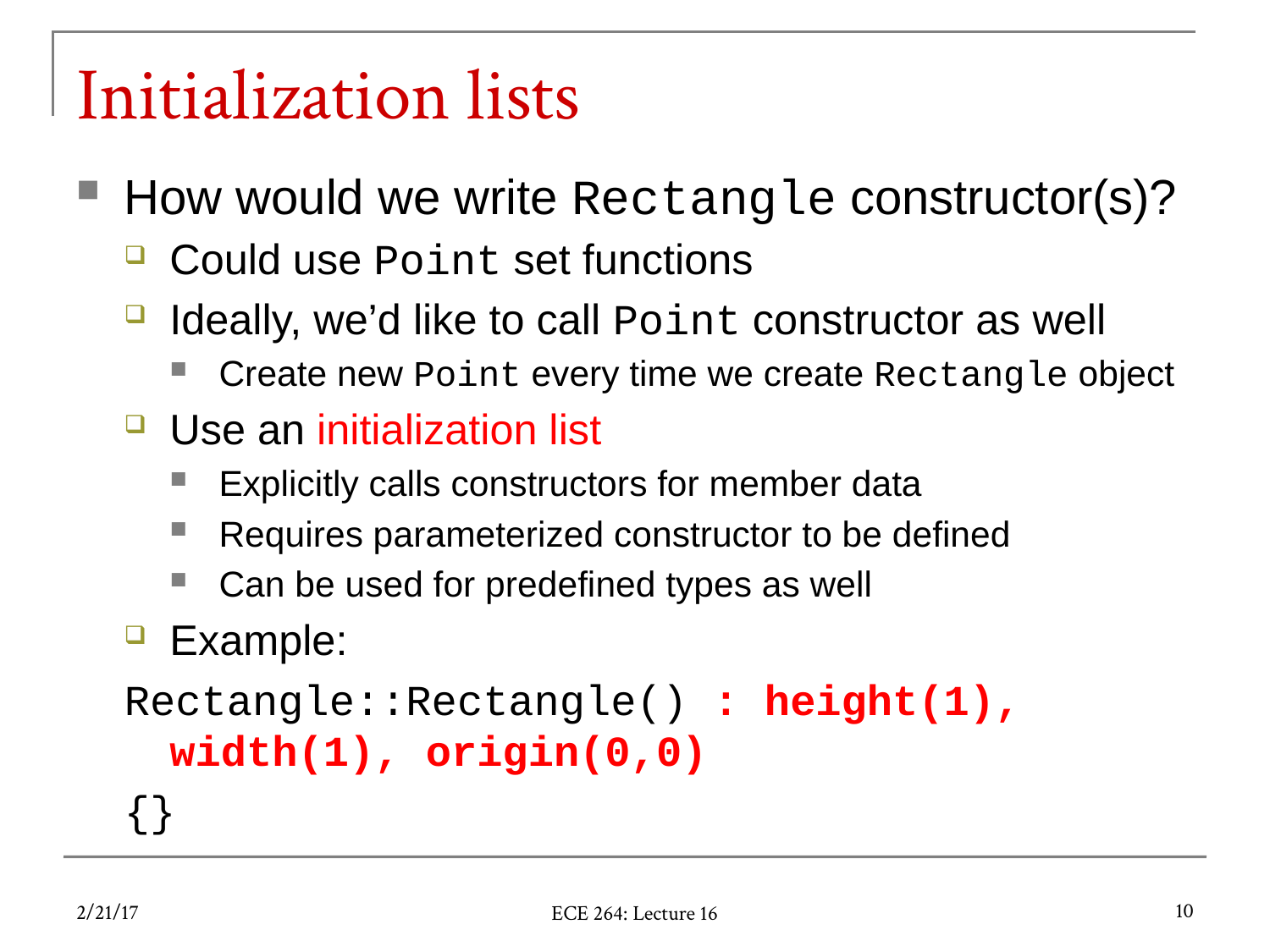

# Initialization lists
How would we write Rectangle constructor(s)?
Could use Point set functions
Ideally, we’d like to call Point constructor as well
Create new Point every time we create Rectangle object
Use an initialization list
Explicitly calls constructors for member data
Requires parameterized constructor to be defined
Can be used for predefined types as well
Example:
Rectangle::Rectangle() : height(1), width(1), origin(0,0)
{}
2/21/17
10
ECE 264: Lecture 16